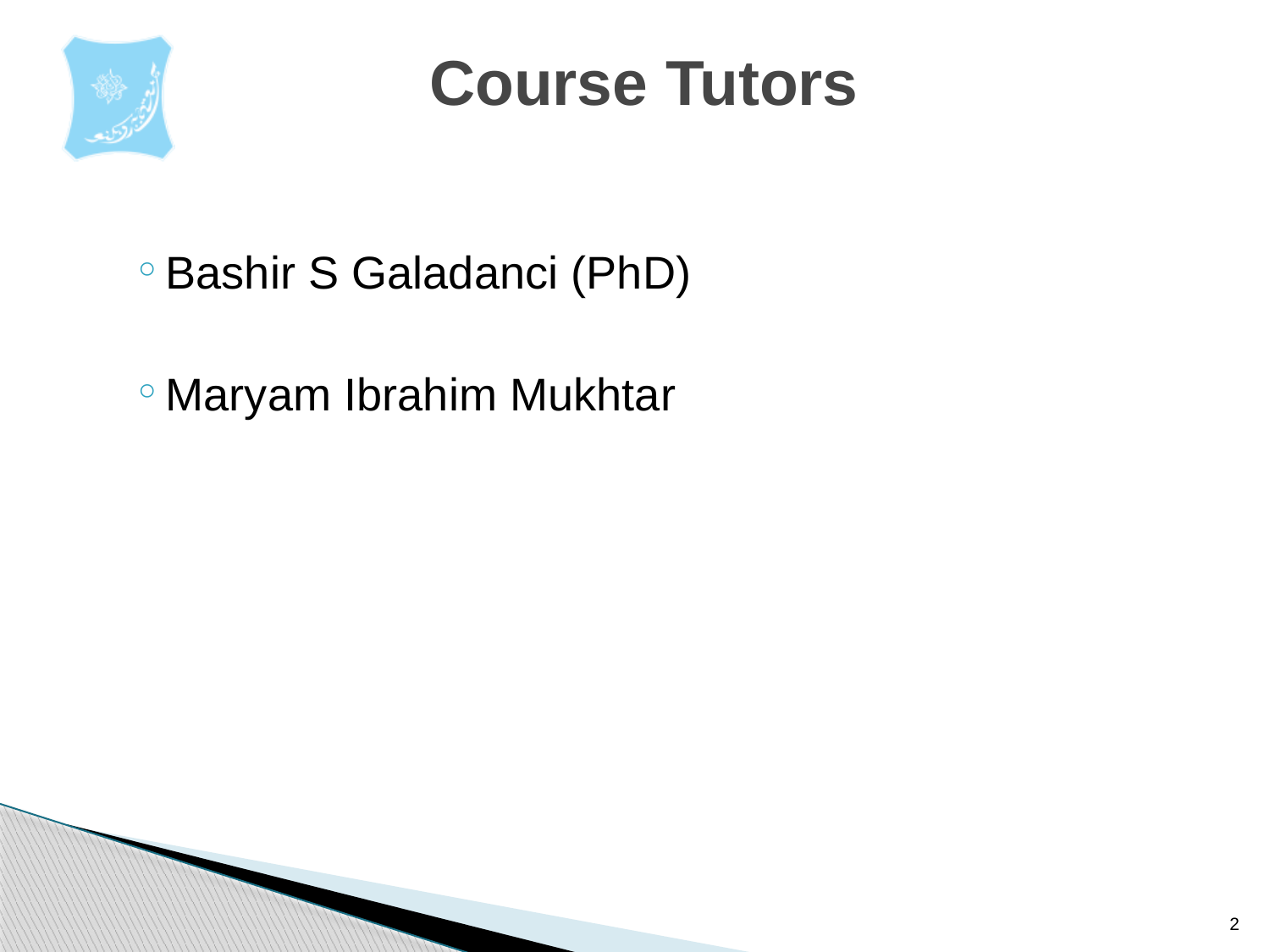

# Course Tutors

Bashir S Galadanci (PhD)

Maryam Ibrahim Mukhtar

2